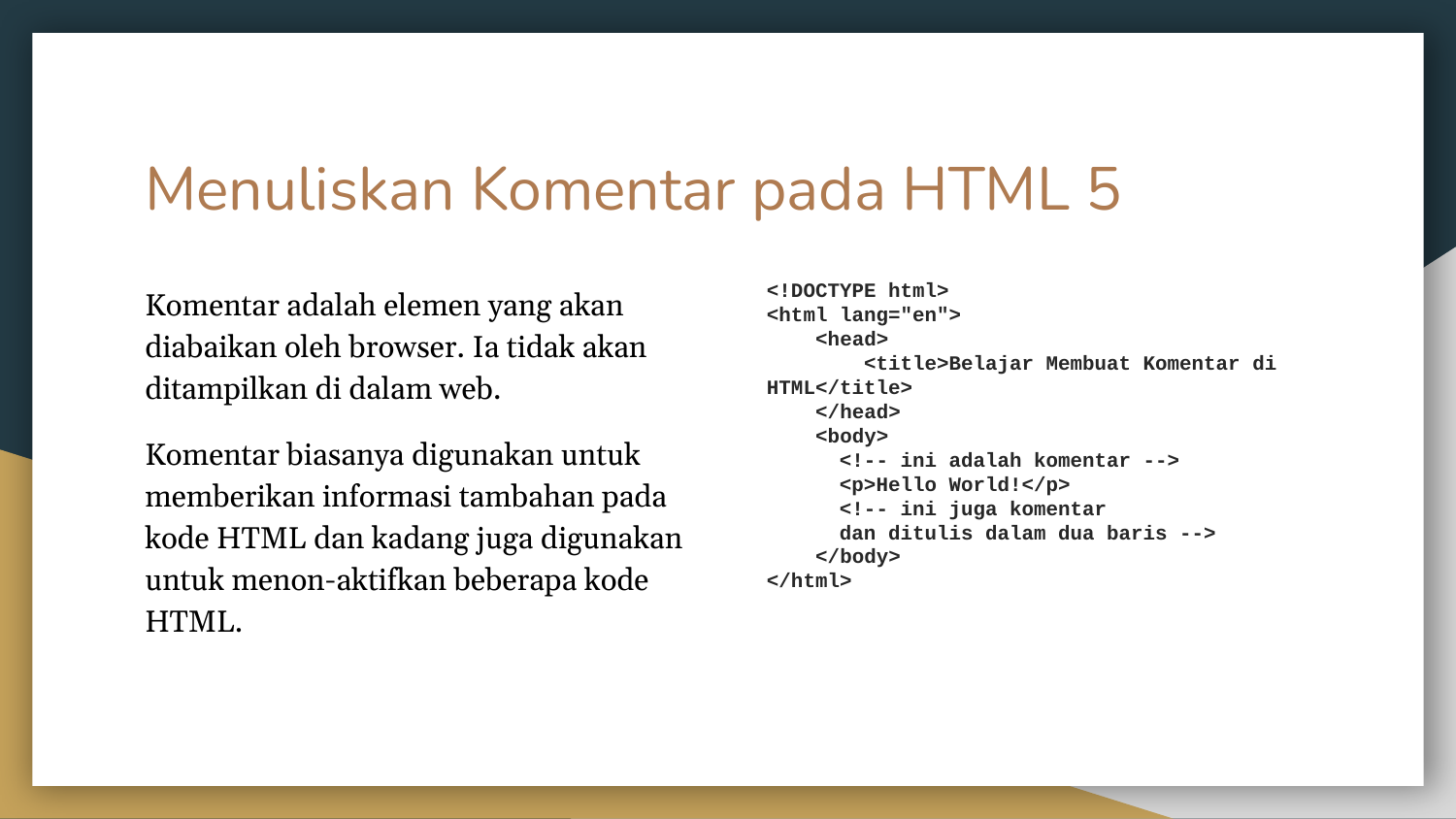

# Menuliskan Komentar pada HTML 5
<!DOCTYPE html>
<html lang="en">
    <head>
        <title>Belajar Membuat Komentar di HTML</title>
    </head>
    <body>
      <!-- ini adalah komentar -->
      <p>Hello World!</p>
      <!-- ini juga komentar
      dan ditulis dalam dua baris -->
    </body>
</html>
Komentar adalah elemen yang akan diabaikan oleh browser. Ia tidak akan ditampilkan di dalam web.
Komentar biasanya digunakan untuk memberikan informasi tambahan pada kode HTML dan kadang juga digunakan untuk menon-aktifkan beberapa kode HTML.